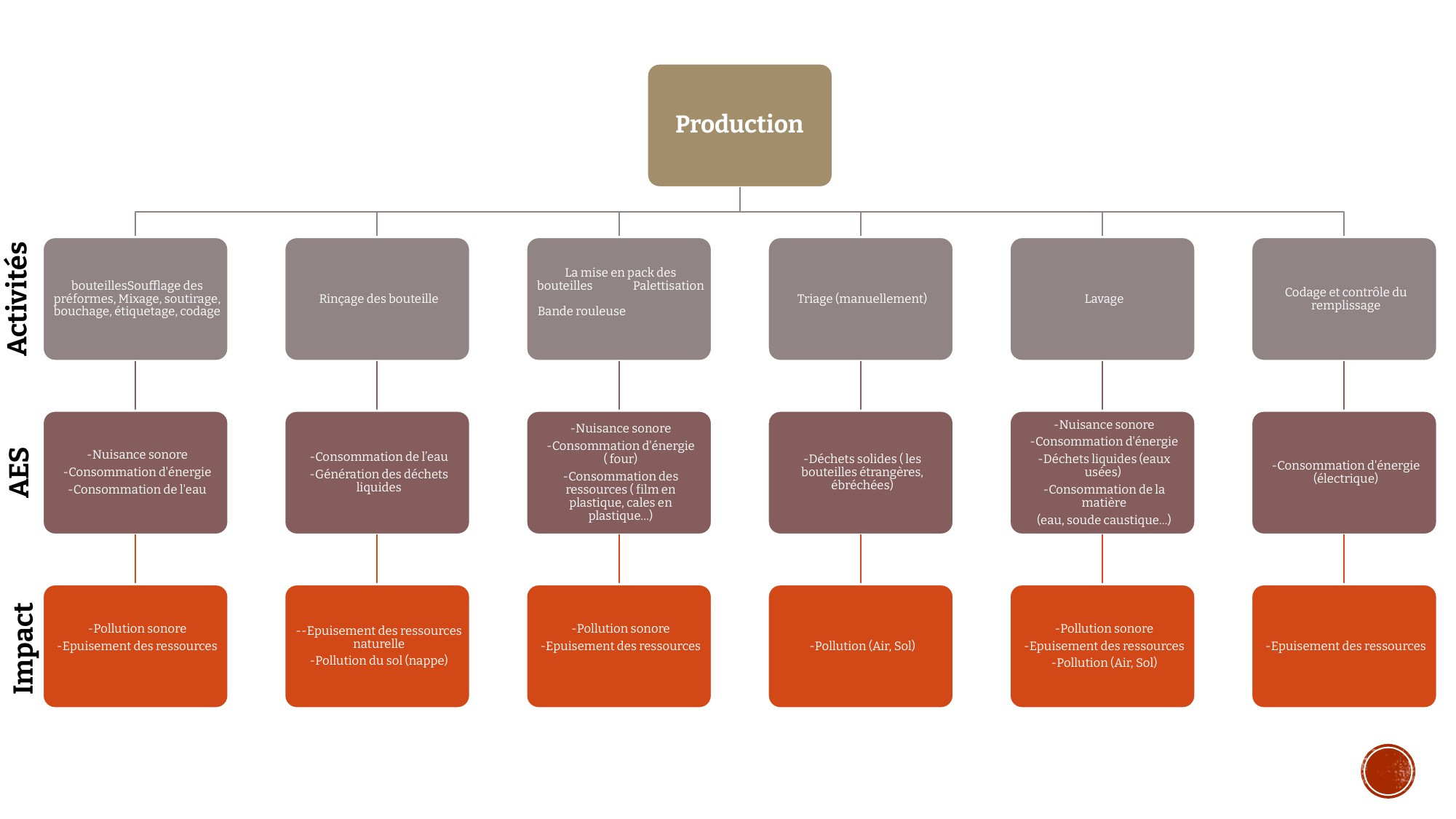

Production
bouteillesSoufflage des préformes, Mixage, soutirage, bouchage, étiquetage, codage
-Nuisance sonore
-Consommation d'énergie
-Consommation de l'eau
-Pollution sonore
-Epuisement des ressources

Rinçage des bouteille
-Consommation de l’eau
-Génération des déchets liquides
--Epuisement des ressources naturelle
-Pollution du sol (nappe)
La mise en pack des bouteilles                 Palettisation                                                                 Bande rouleuse
-Nuisance sonore
-Consommation d'énergie ( four)
-Consommation des ressources ( film en plastique, cales en plastique…)
-Pollution sonore
-Epuisement des ressources

Triage (manuellement)
-Déchets solides ( les bouteilles étrangères, ébréchées)
-Pollution (Air, Sol)
Lavage
-Nuisance sonore
-Consommation d'énergie
-Déchets liquides (eaux usées)
-Consommation de la matière
(eau, soude caustique…)
-Pollution sonore
-Epuisement des ressources
-Pollution (Air, Sol)
Codage et contrôle du remplissage
-Consommation d'énergie (électrique)
-Epuisement des ressources
Activités
AES
Impact